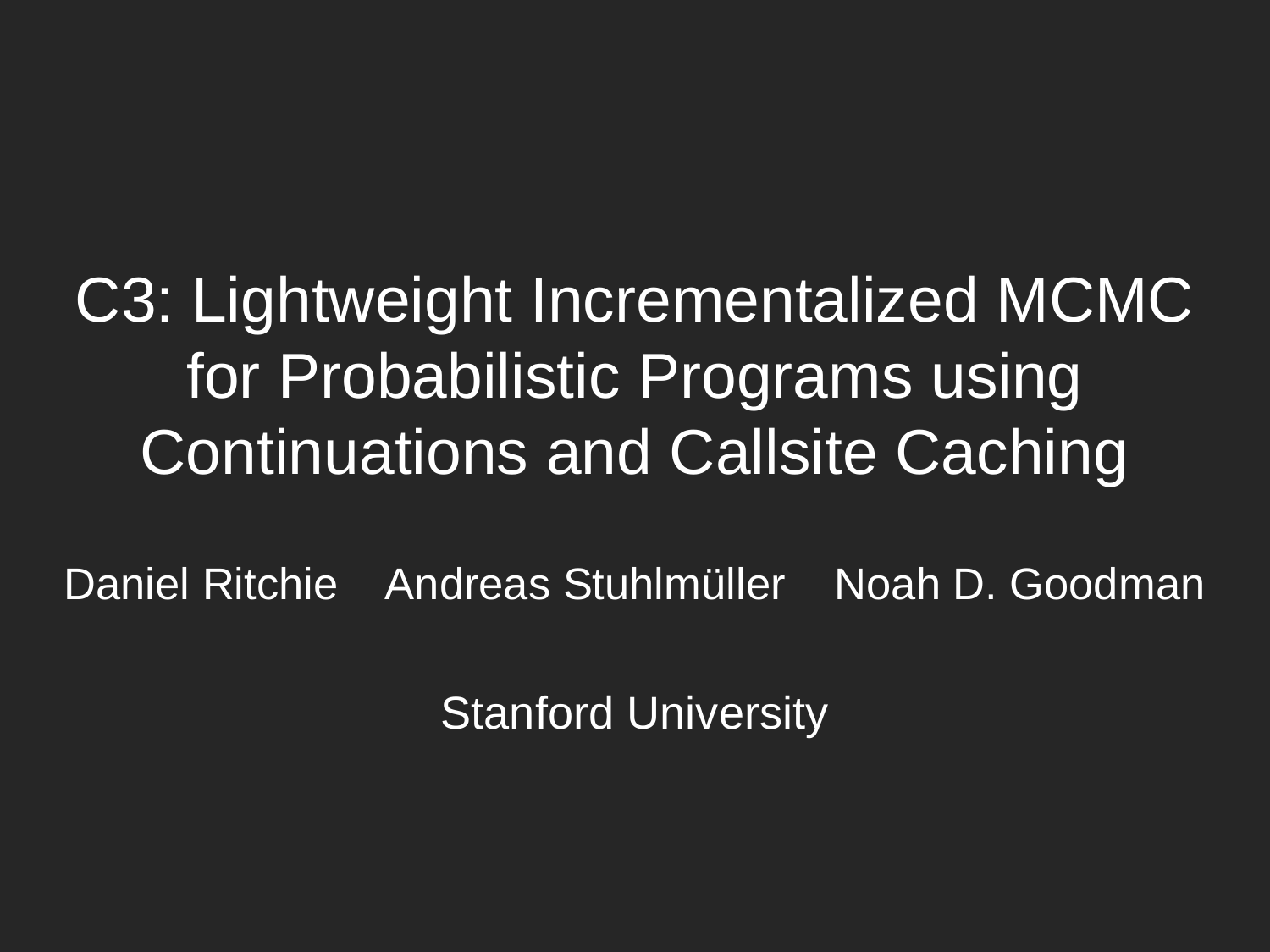

# C3: Lightweight Incrementalized MCMC for Probabilistic Programs using Continuations and Callsite Caching
Daniel Ritchie    Andreas Stuhlmüller    Noah D. Goodman

Stanford University